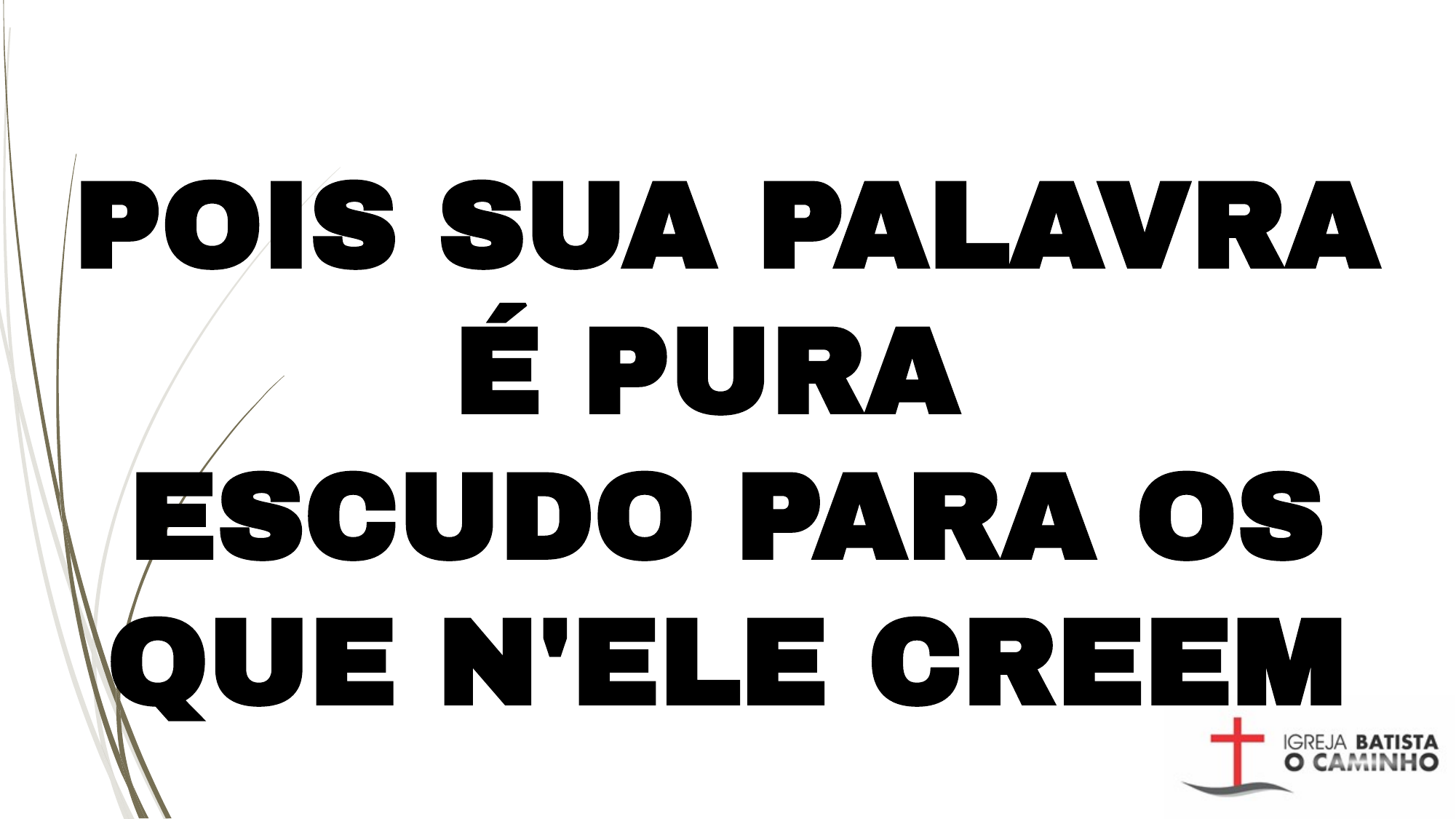

# POIS SUA PALAVRA É PURA ESCUDO PARA OS QUE N'ELE CREEM